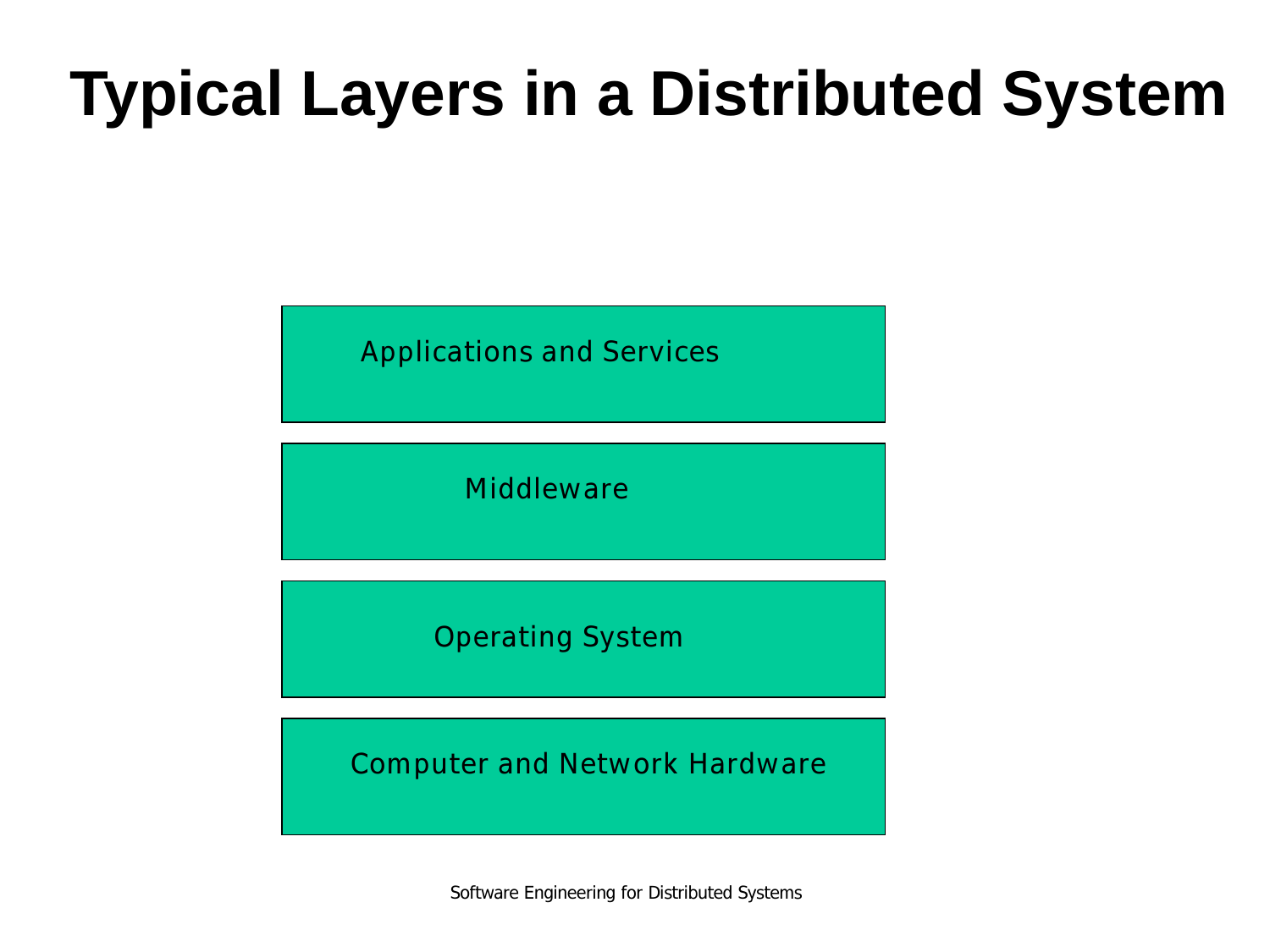

Typical Layers in a Distributed System

Applications and Services

Middleware

Operating System

Computer and Network Hardware
Software Engineering for Distributed Systems
45